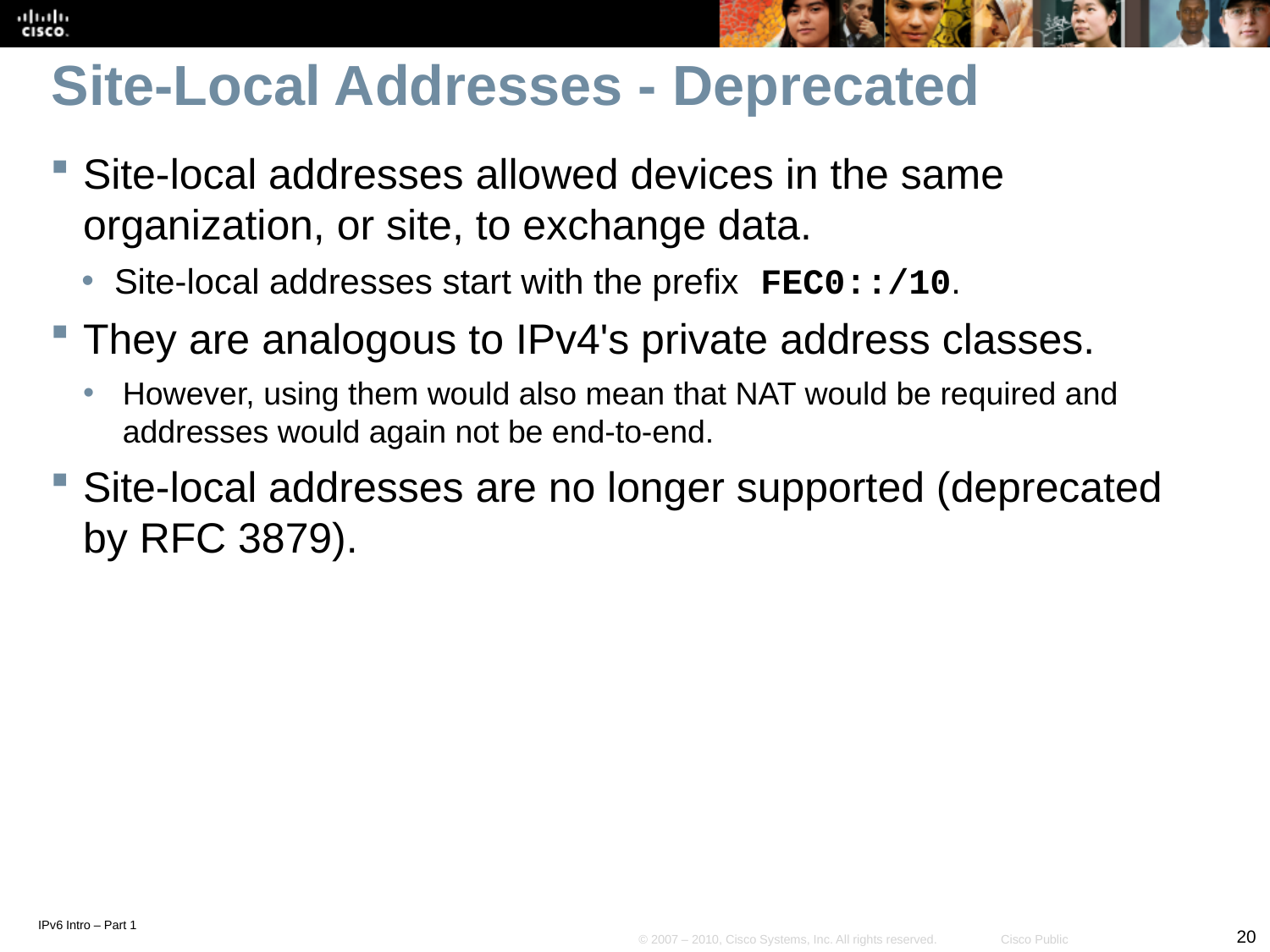

# Site-Local Addresses - Deprecated
Site-local addresses allowed devices in the same organization, or site, to exchange data.
Site-local addresses start with the prefix FEC0::/10.
They are analogous to IPv4's private address classes.
However, using them would also mean that NAT would be required and addresses would again not be end-to-end.
Site-local addresses are no longer supported (deprecated  by RFC 3879).